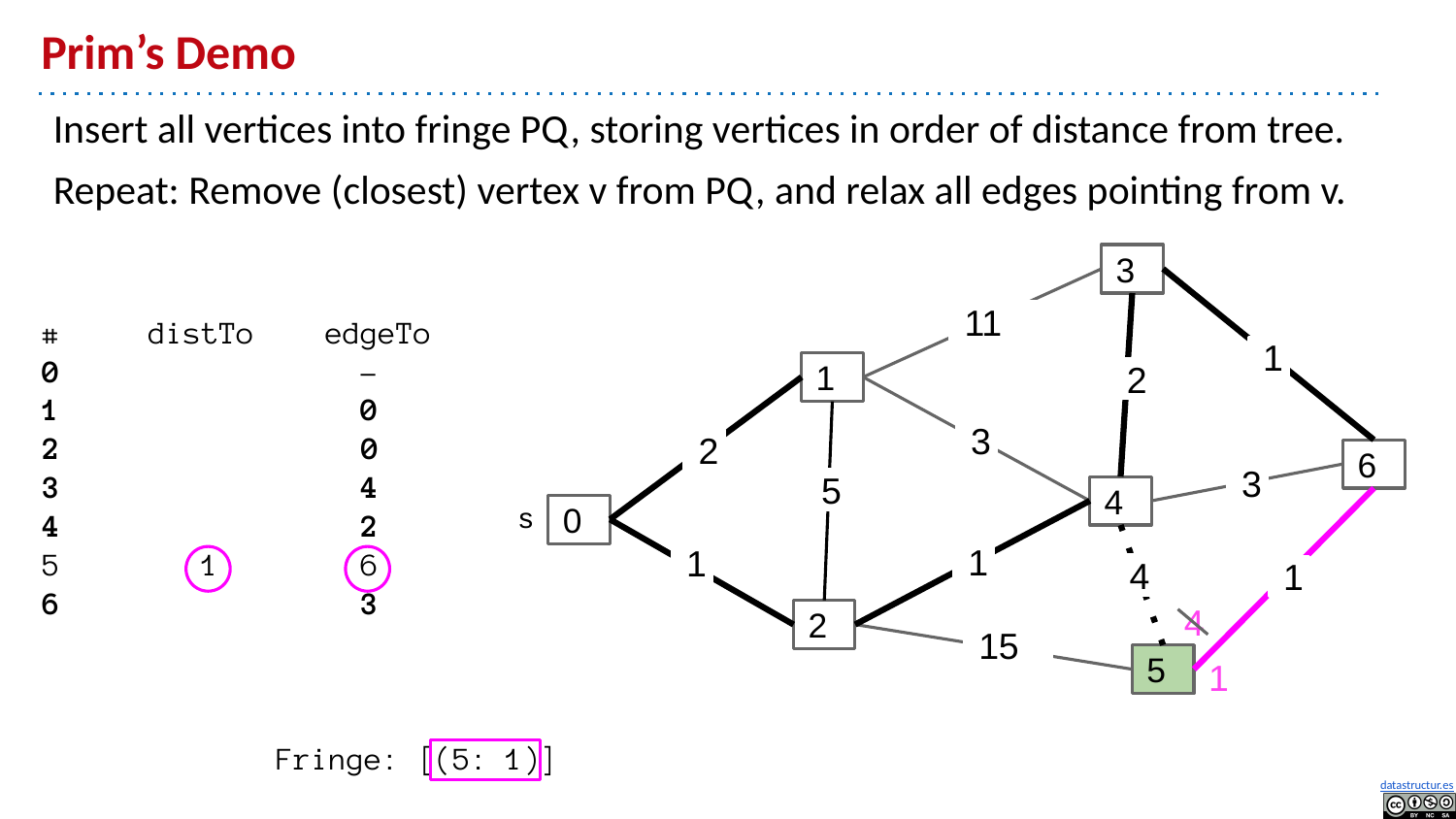

# Prim’s Demo
Insert all vertices into fringe PQ, storing vertices in order of distance from tree.
Repeat: Remove (closest) vertex v from PQ, and relax all edges pointing from v.
3
#     distTo    edgeTo
0                 -
1                 0
2                 0
3                 4
4                 2
5        1        6
6                 3
11
1
1
2
3
2
6
3
5
4
s
0
1
1

4
1
4
2
15
1
5
Fringe: [(5: 1)]